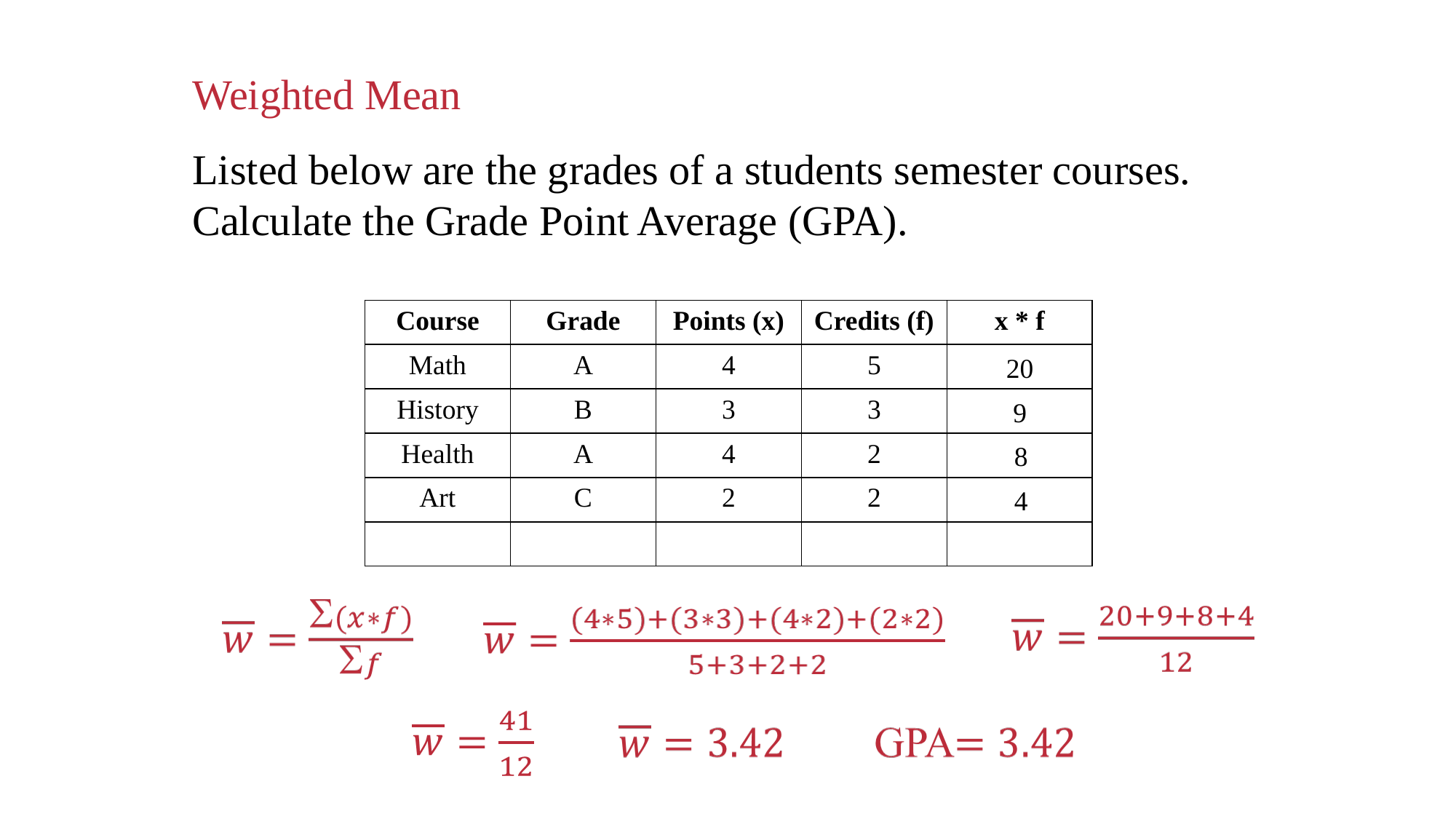

# Weighted Mean
Listed below are the grades of a students semester courses.  Calculate the Grade Point Average (GPA).
| Course | Grade | Points (x) | Credits (f) | x \* f |
| --- | --- | --- | --- | --- |
| Math | A | 4 | 5 |  |
| History | B | 3 | 3 |  |
| Health | A | 4 | 2 |  |
| Art | C | 2 | 2 |  |
|  |  |  |  |  |
20
9
8
4